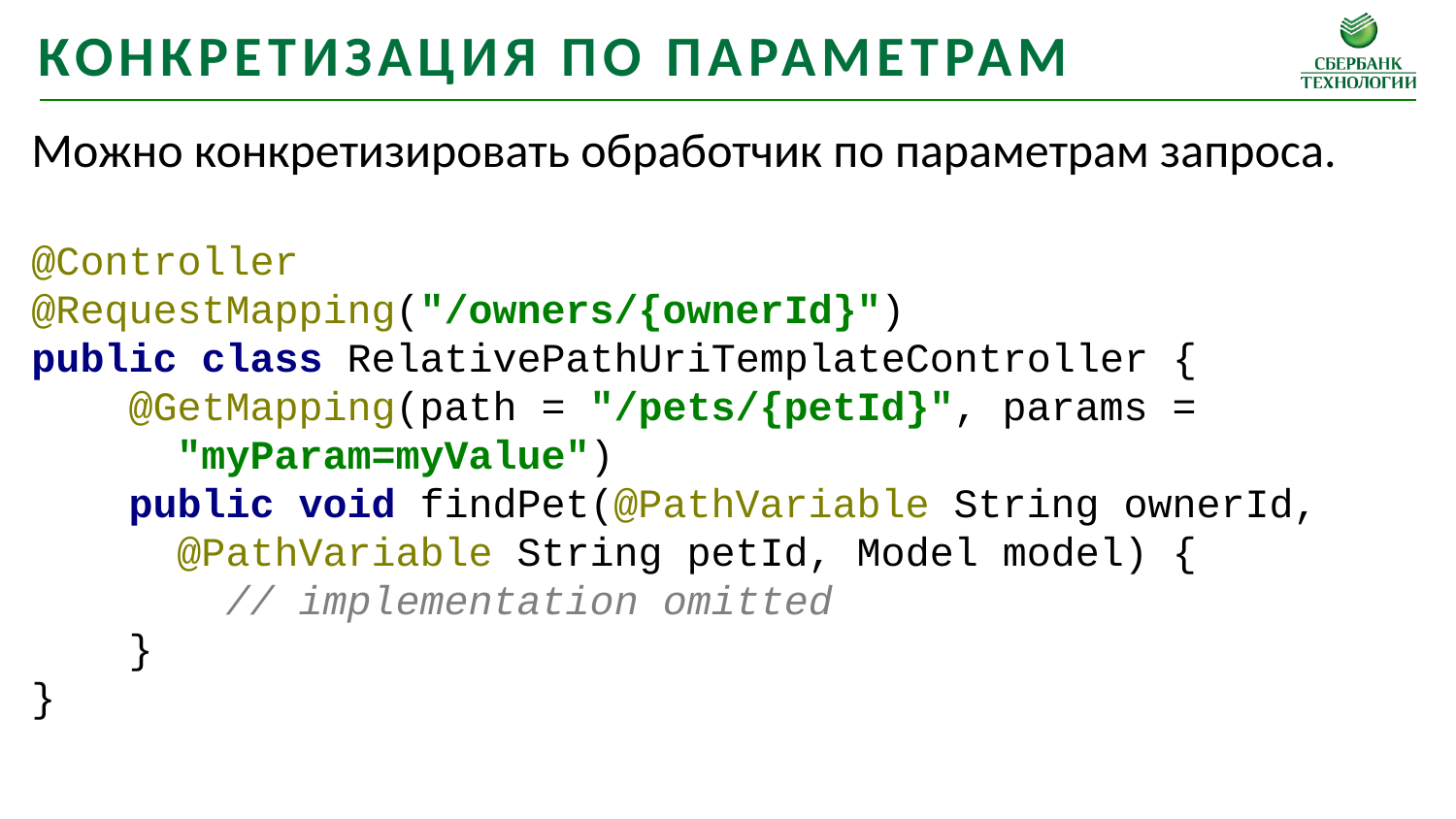

конкретизация по параметрам
Можно конкретизировать обработчик по параметрам запроса.

@Controller
@RequestMapping("/owners/{ownerId}")
public class RelativePathUriTemplateController {
    @GetMapping(path = "/pets/{petId}", params =
      "myParam=myValue")
    public void findPet(@PathVariable String ownerId,
      @PathVariable String petId, Model model) {
        // implementation omitted
    }
}